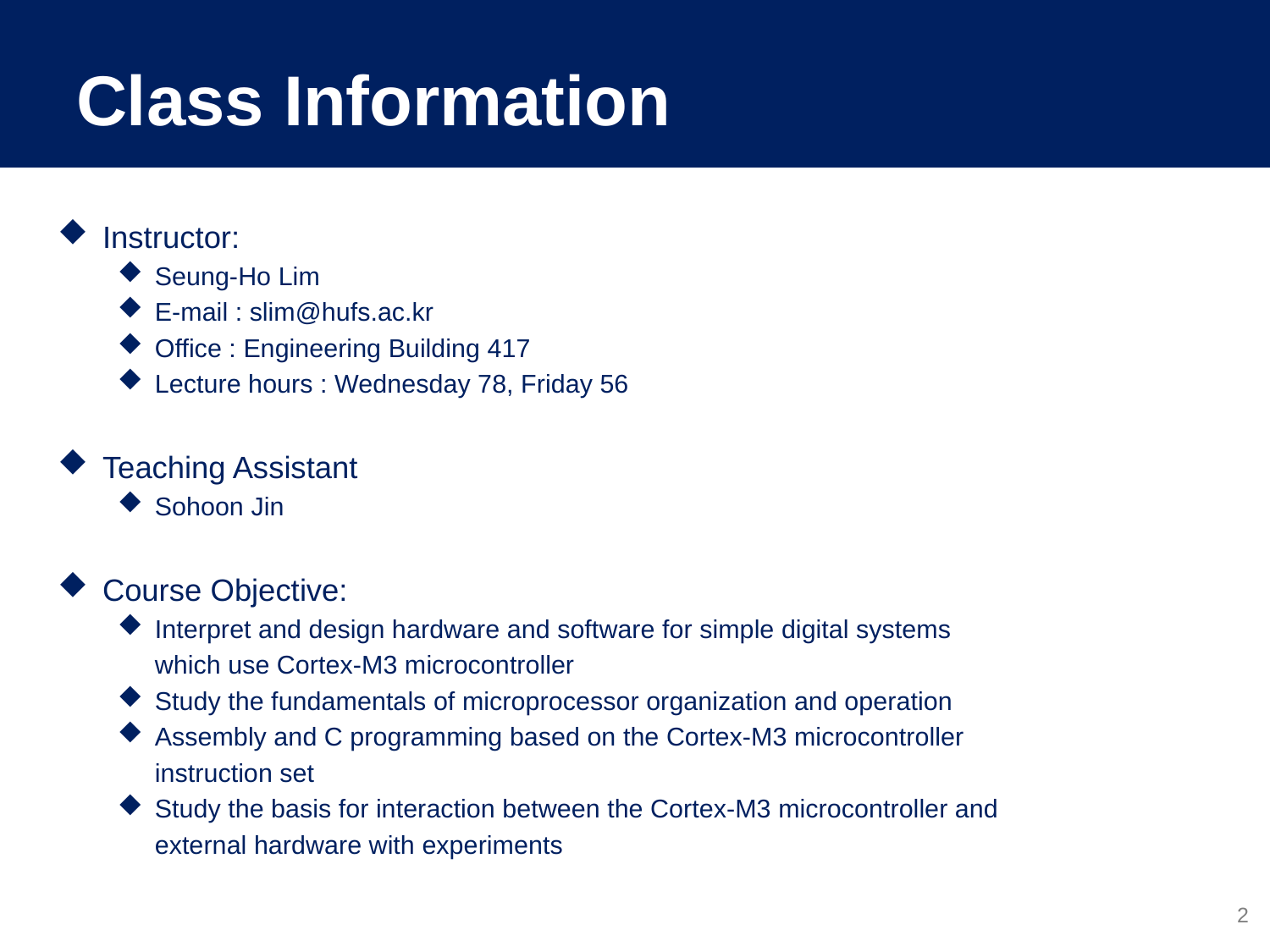

# Class Information
Instructor:
Seung-Ho Lim
E-mail : slim@hufs.ac.kr
Office : Engineering Building 417
Lecture hours : Wednesday 78, Friday 56

Teaching Assistant
Sohoon Jin

Course Objective:
Interpret and design hardware and software for simple digital systems
	which use Cortex-M3 microcontroller
Study the fundamentals of microprocessor organization and operation
Assembly and C programming based on the Cortex-M3 microcontroller
	instruction set
Study the basis for interaction between the Cortex-M3 microcontroller and
	external hardware with experiments
2